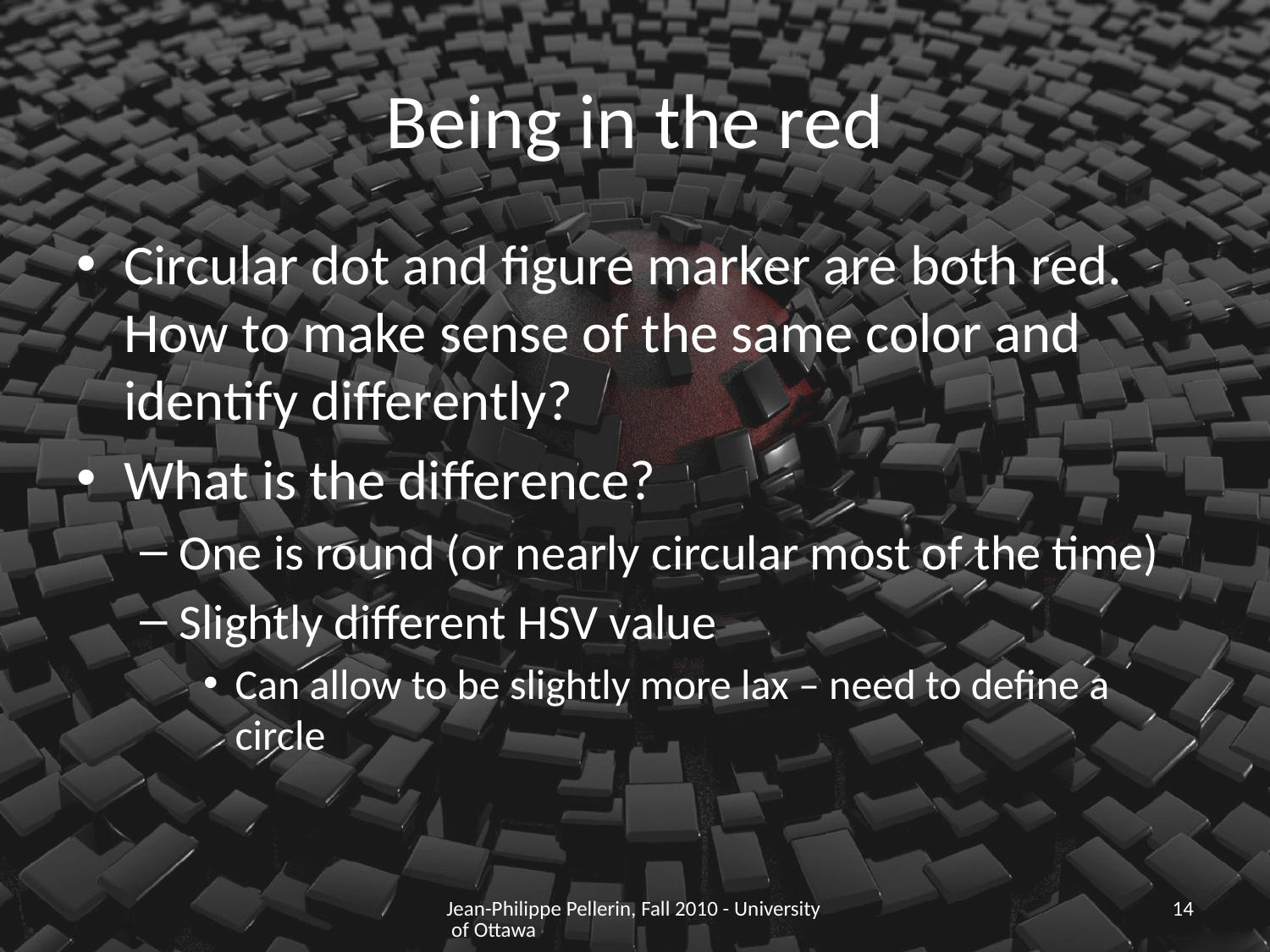

# Being in the red
Circular dot and figure marker are both red.  How to make sense of the same color and identify differently?
What is the difference?
One is round (or nearly circular most of the time)
Slightly different HSV value
Can allow to be slightly more lax – need to define a circle

Jean-Philippe Pellerin, Fall 2010 - University of Ottawa
14